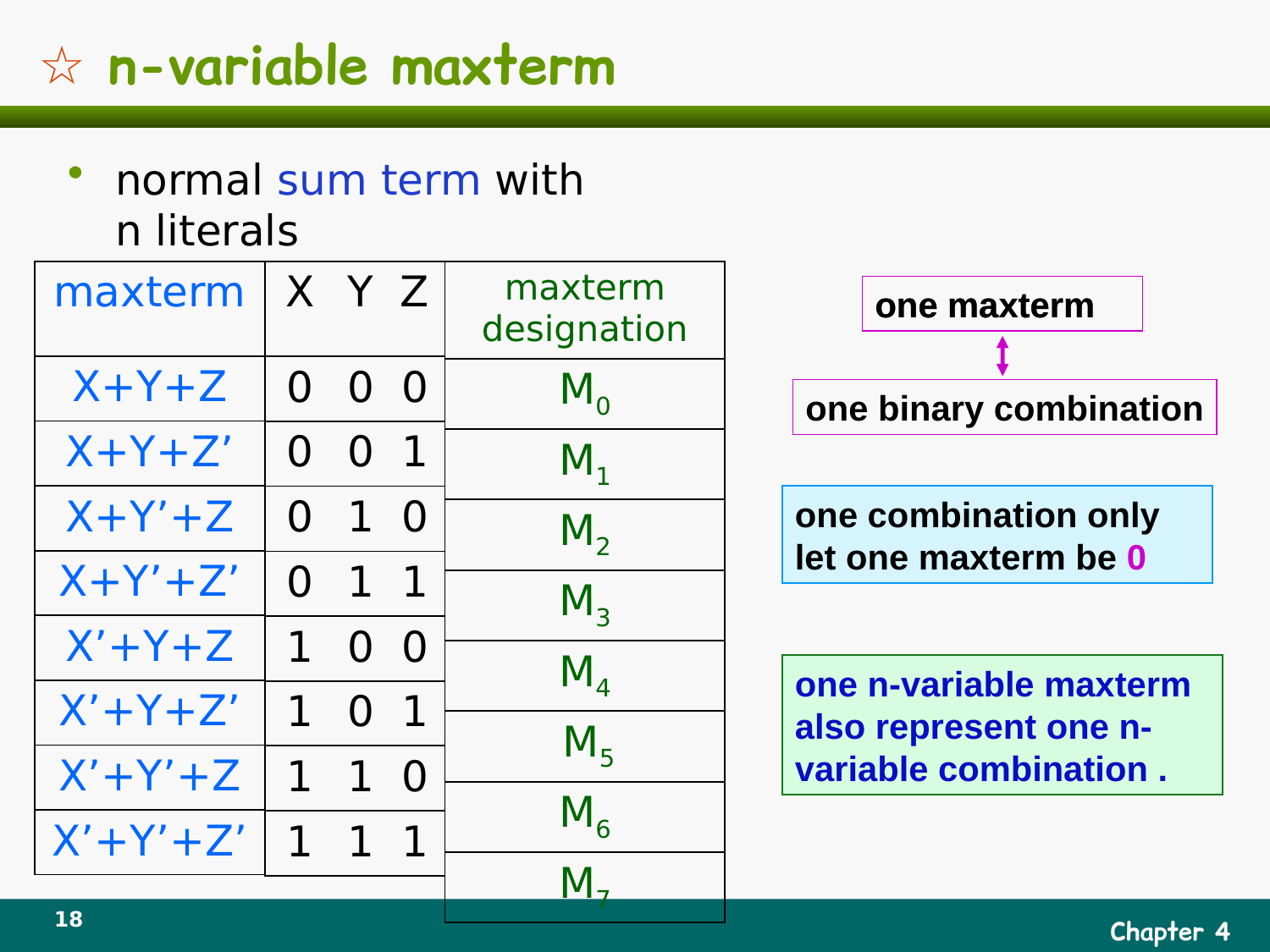

# ☆ n-variable maxterm
normal sum term with n literals
| maxterm |
| --- |
| X+Y+Z |
| X+Y+Z’ |
| X+Y’+Z |
| X+Y’+Z’ |
| X’+Y+Z |
| X’+Y+Z’ |
| X’+Y’+Z |
| X’+Y’+Z’ |
| X | Y | Z |
| --- | --- | --- |
| 0 | 0 | 0 |
| 0 | 0 | 1 |
| 0 | 1 | 0 |
| 0 | 1 | 1 |
| 1 | 0 | 0 |
| 1 | 0 | 1 |
| 1 | 1 | 0 |
| 1 | 1 | 1 |
| maxterm designation |
| --- |
| M0 |
| M1 |
| M2 |
| M3 |
| M4 |
| M5 |
| M6 |
| M7 |
one maxterm

one binary combination
one maxterm

one combination only let one maxterm be 0
one n-variable maxterm also represent one n-variable combination .
18
Chapter 4